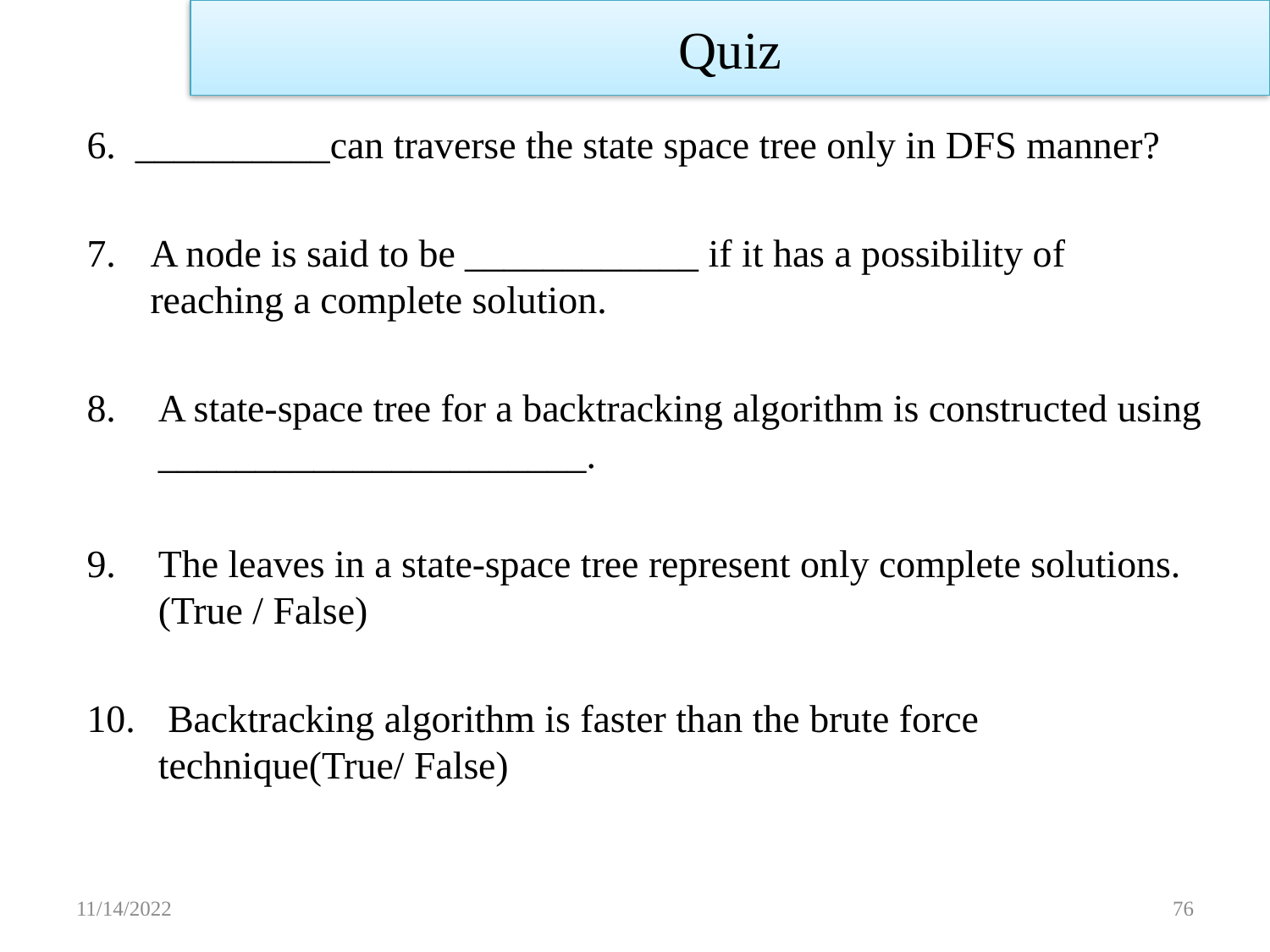

Quiz
6.  __________can traverse the state space tree only in DFS manner?

A node is said to be ____________ if it has a possibility of reaching a complete solution.

A state-space tree for a backtracking algorithm is constructed using ______________________.

The leaves in a state-space tree represent only complete solutions.(True / False)

 Backtracking algorithm is faster than the brute force technique(True/ False)
11/14/2022
76